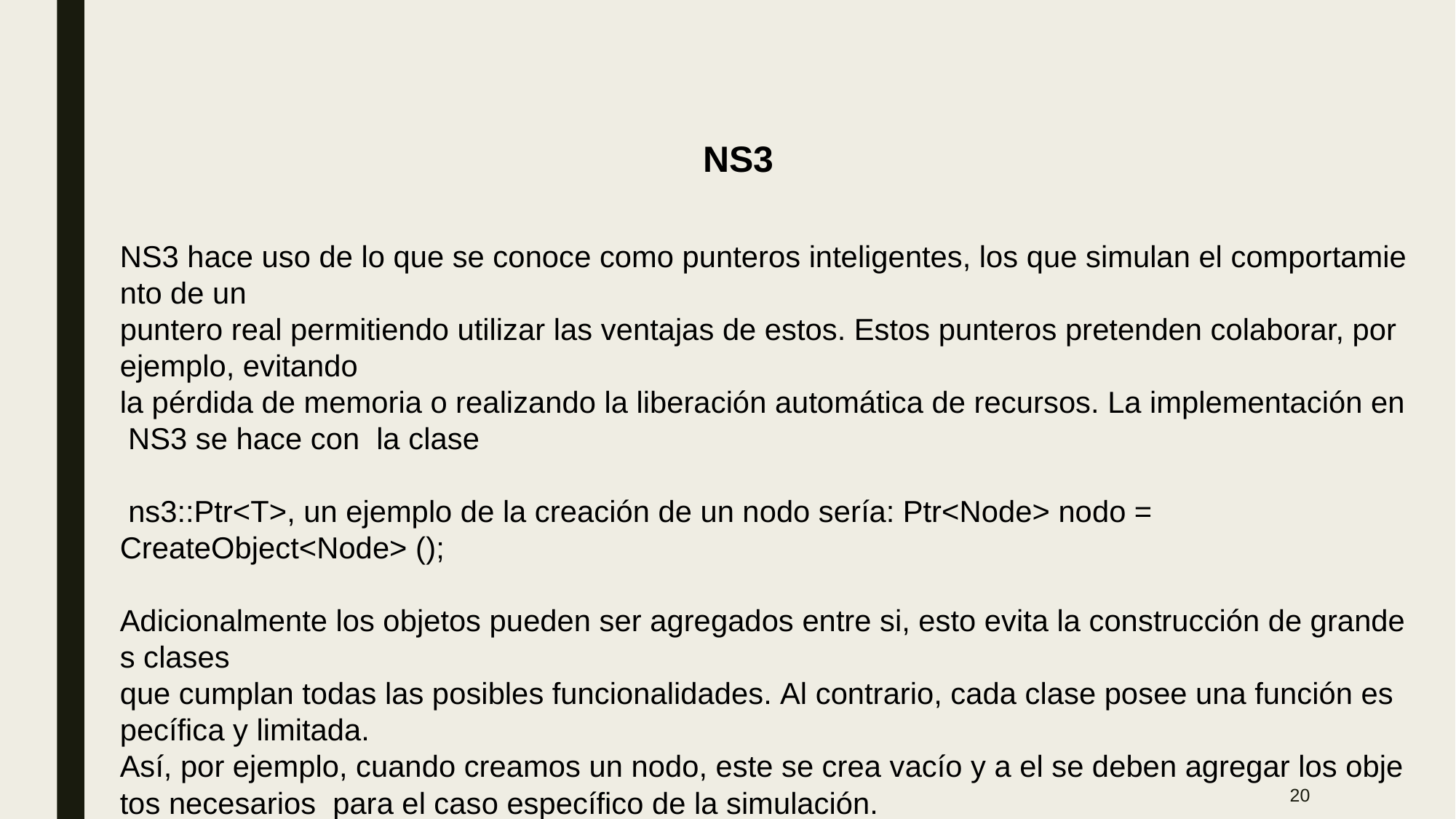

NS3
NS3 hace uso de lo que se conoce como punteros inteligentes, los que simulan el comportamiento de un  puntero real permitiendo utilizar las ventajas de estos. Estos punteros pretenden colaborar, por ejemplo, evitando  la pérdida de memoria o realizando la liberación automática de recursos. La implementación en NS3 se hace con  la clase

 ns3::Ptr<T>, un ejemplo de la creación de un nodo sería: Ptr<Node> nodo = CreateObject<Node> ();

Adicionalmente los objetos pueden ser agregados entre si, esto evita la construcción de grandes clases  que cumplan todas las posibles funcionalidades. Al contrario, cada clase posee una función específica y limitada.  Así, por ejemplo, cuando creamos un nodo, este se crea vacío y a el se deben agregar los objetos necesarios  para el caso específico de la simulación.
20